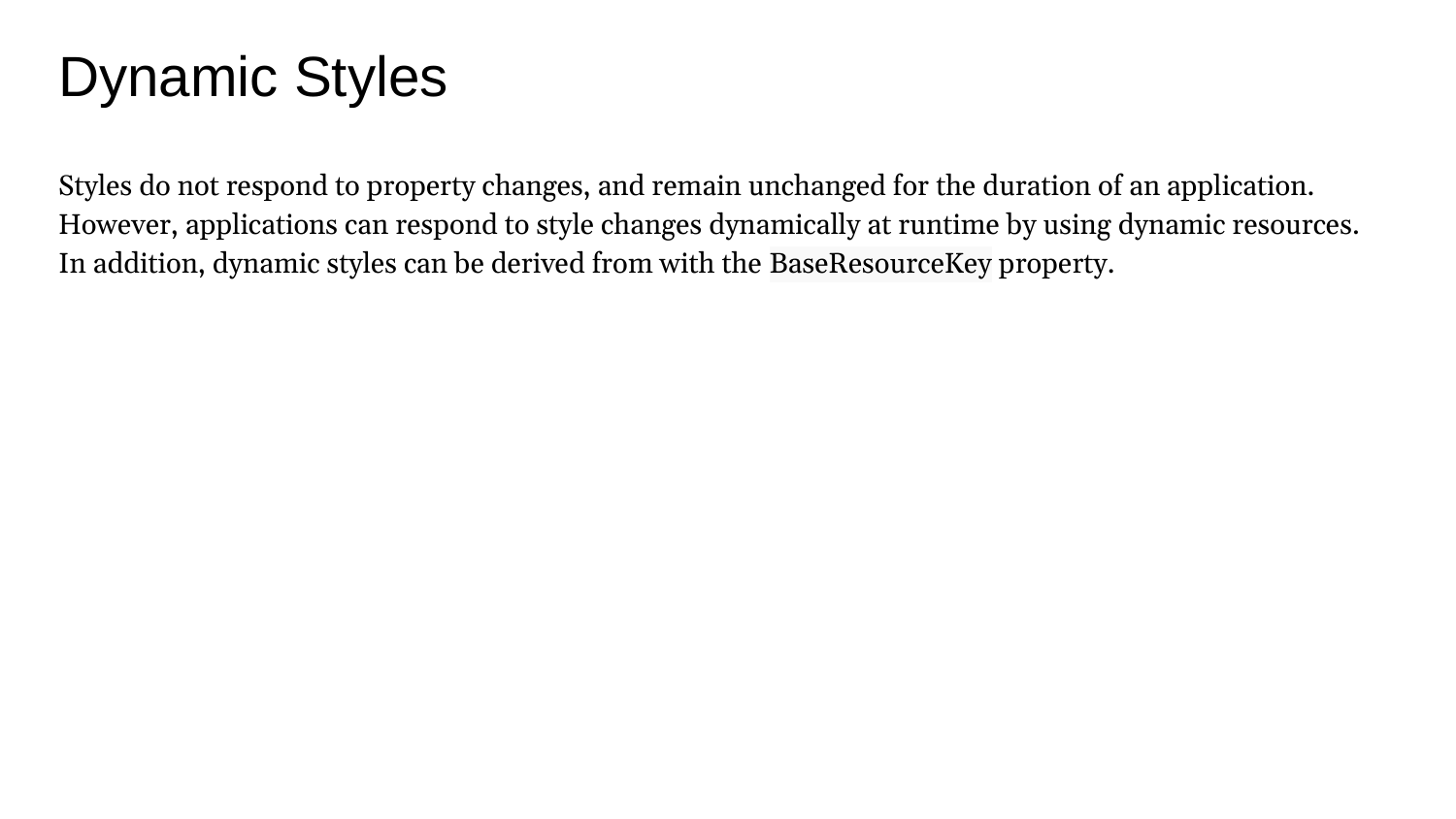

# Dynamic Styles
Styles do not respond to property changes, and remain unchanged for the duration of an application. However, applications can respond to style changes dynamically at runtime by using dynamic resources. In addition, dynamic styles can be derived from with the BaseResourceKey property.